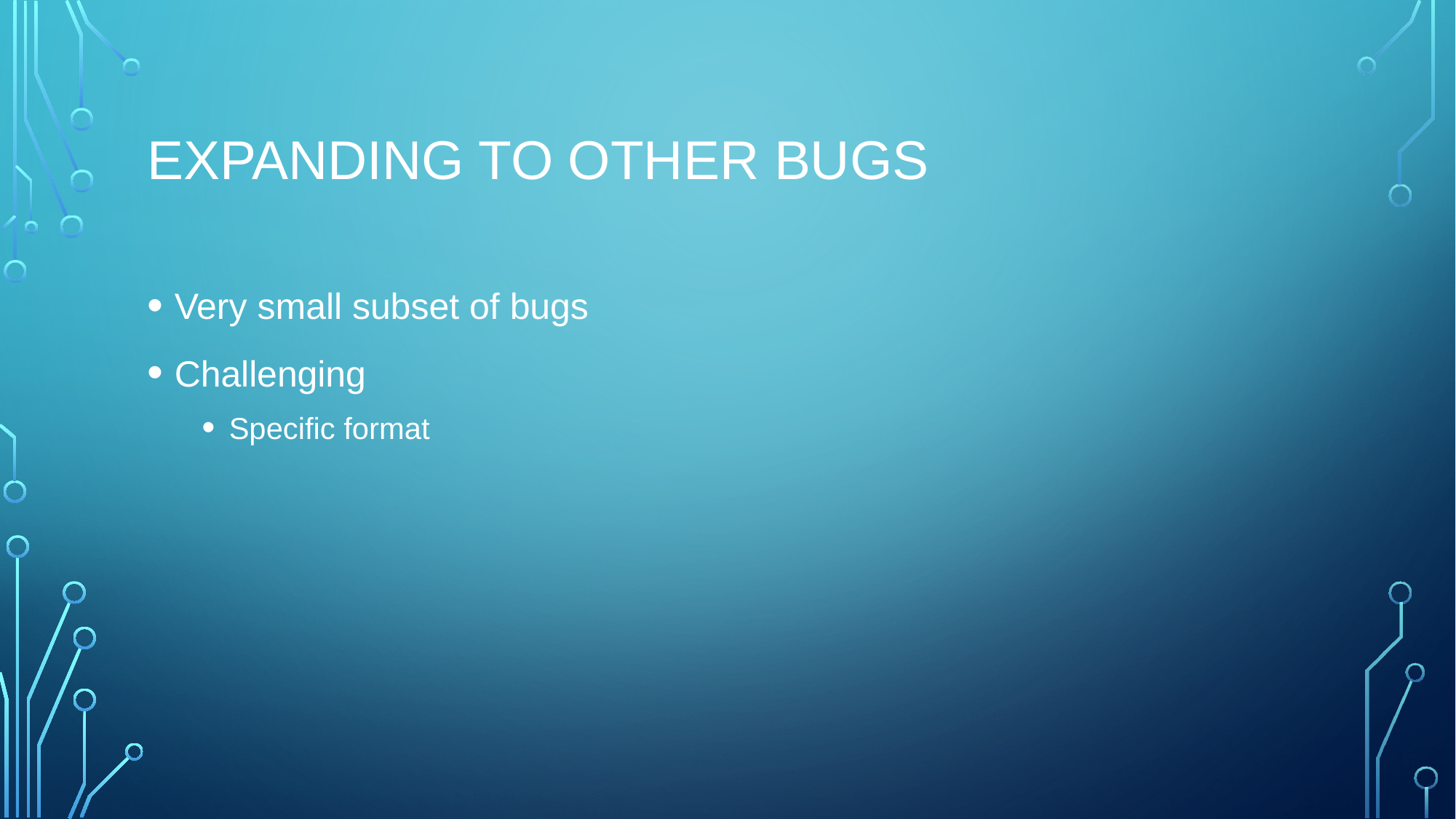

# Expanding to other bugs
Very small subset of bugs
Challenging
Specific format